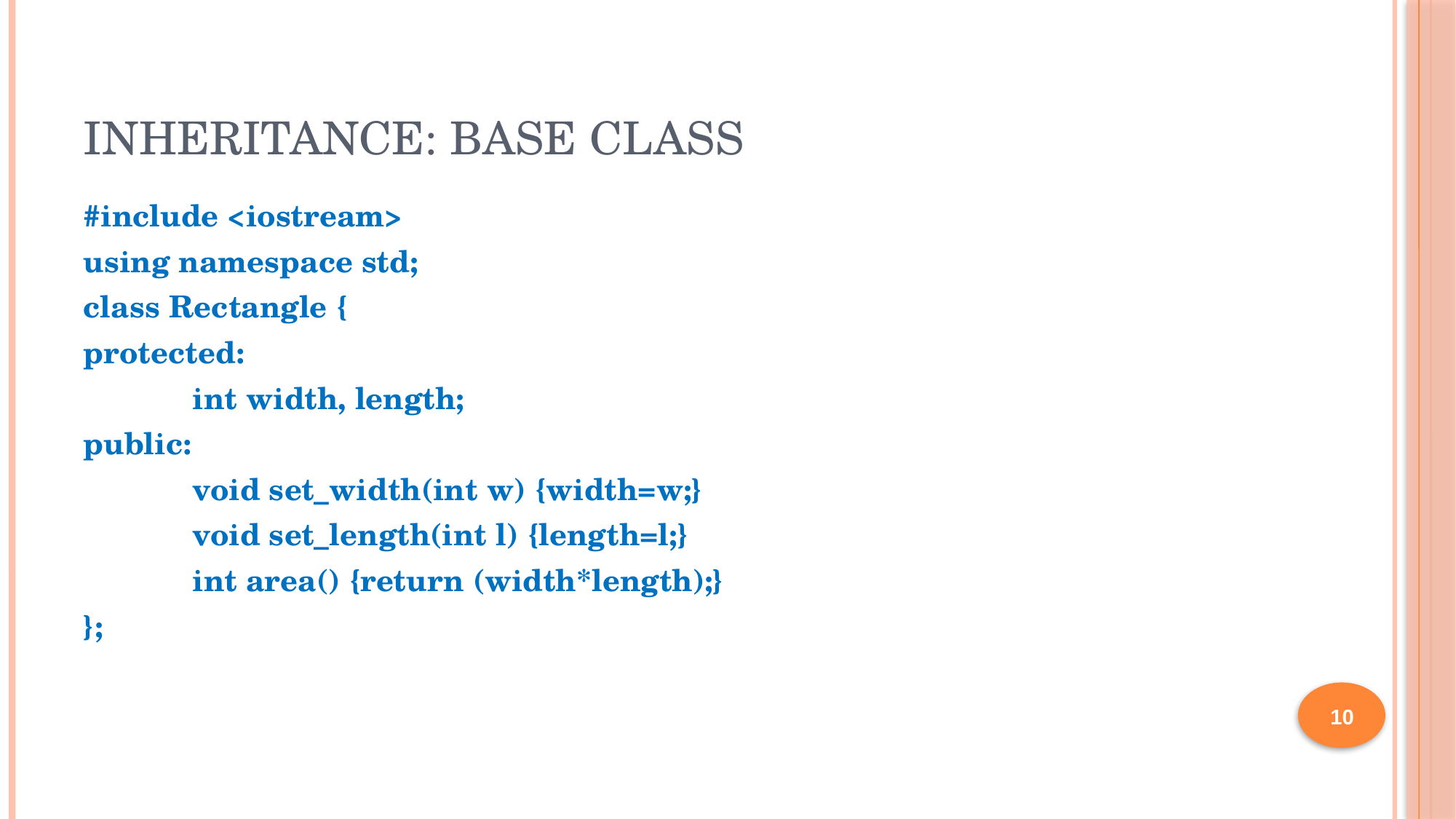

# Inheritance: Base Class
#include <iostream>
using namespace std;
class Rectangle {
protected:
	int width, length;
public:
	void set_width(int w) {width=w;}
	void set_length(int l) {length=l;}
	int area() {return (width*length);}
};
10